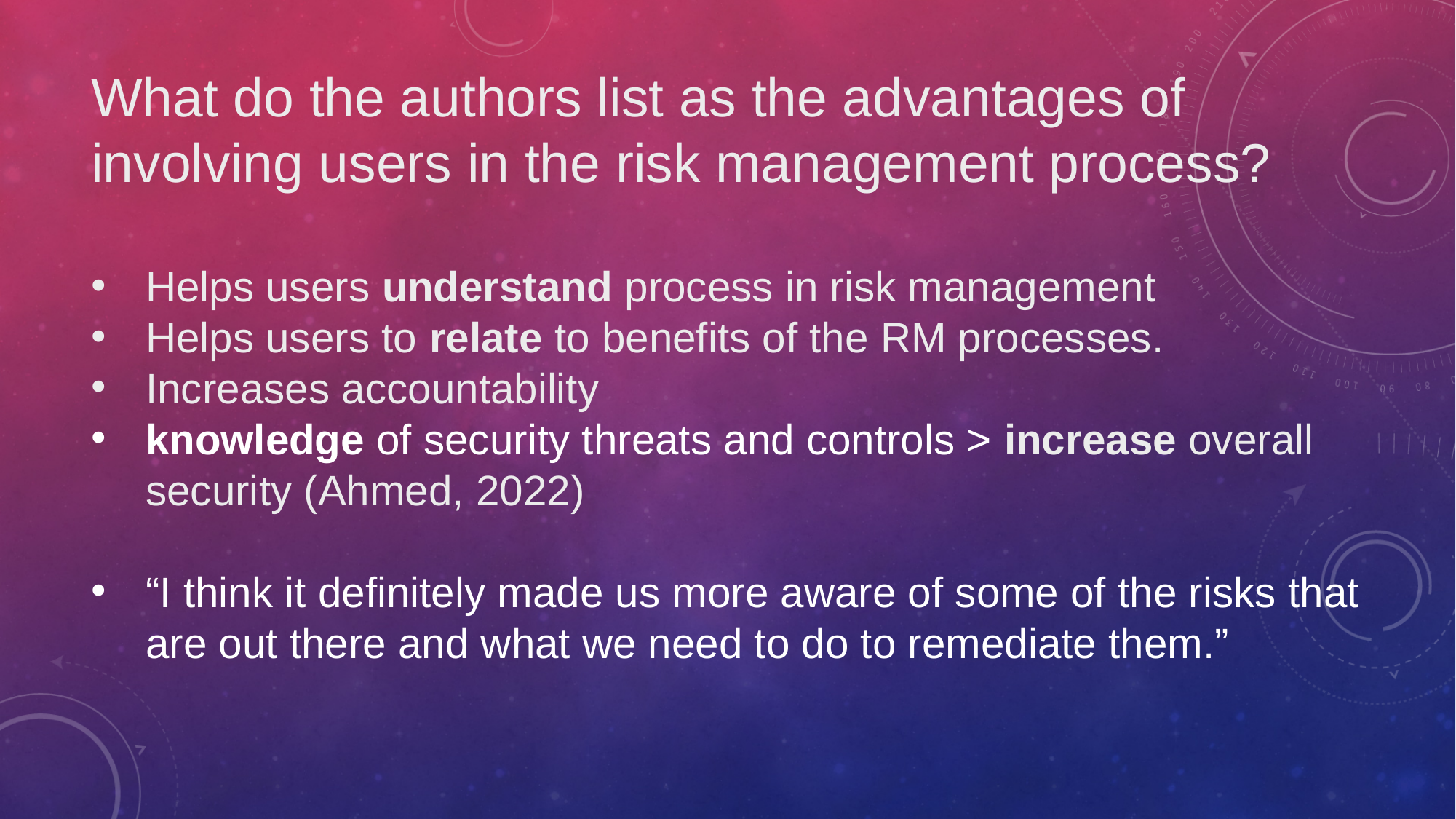

What do the authors list as the advantages of involving users in the risk management process?

Helps users understand process in risk management
Helps users to relate to benefits of the RM processes.
Increases accountability
knowledge of security threats and controls > increase overall security (Ahmed, 2022)

“I think it definitely made us more aware of some of the risks that are out there and what we need to do to remediate them.”